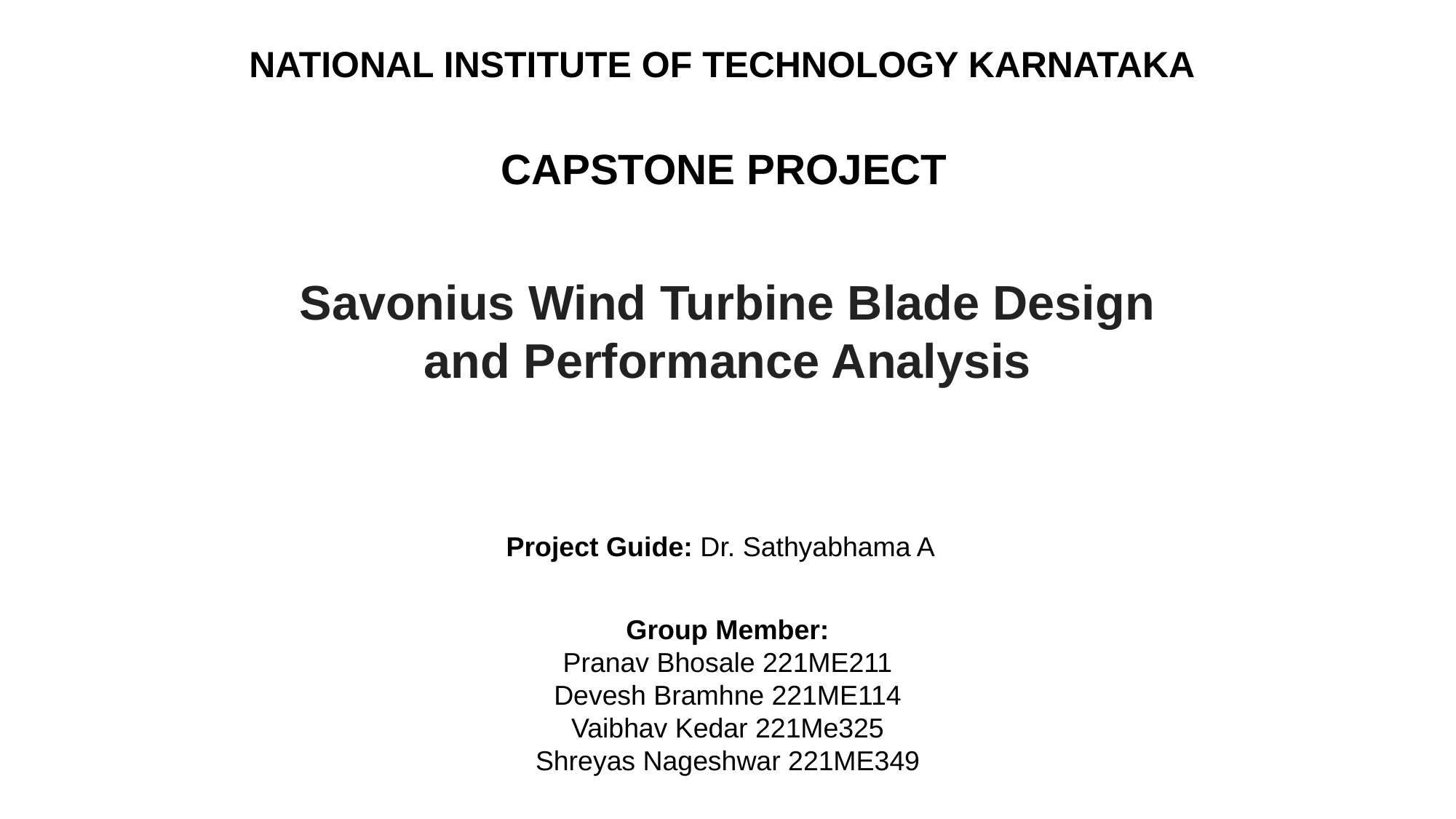

NATIONAL INSTITUTE OF TECHNOLOGY KARNATAKA
CAPSTONE PROJECT
Savonius Wind Turbine Blade Design and Performance Analysis
Project Guide: Dr. Sathyabhama A
Group Member:
Pranav Bhosale 221ME211
Devesh Bramhne 221ME114
Vaibhav Kedar 221Me325
Shreyas Nageshwar 221ME349